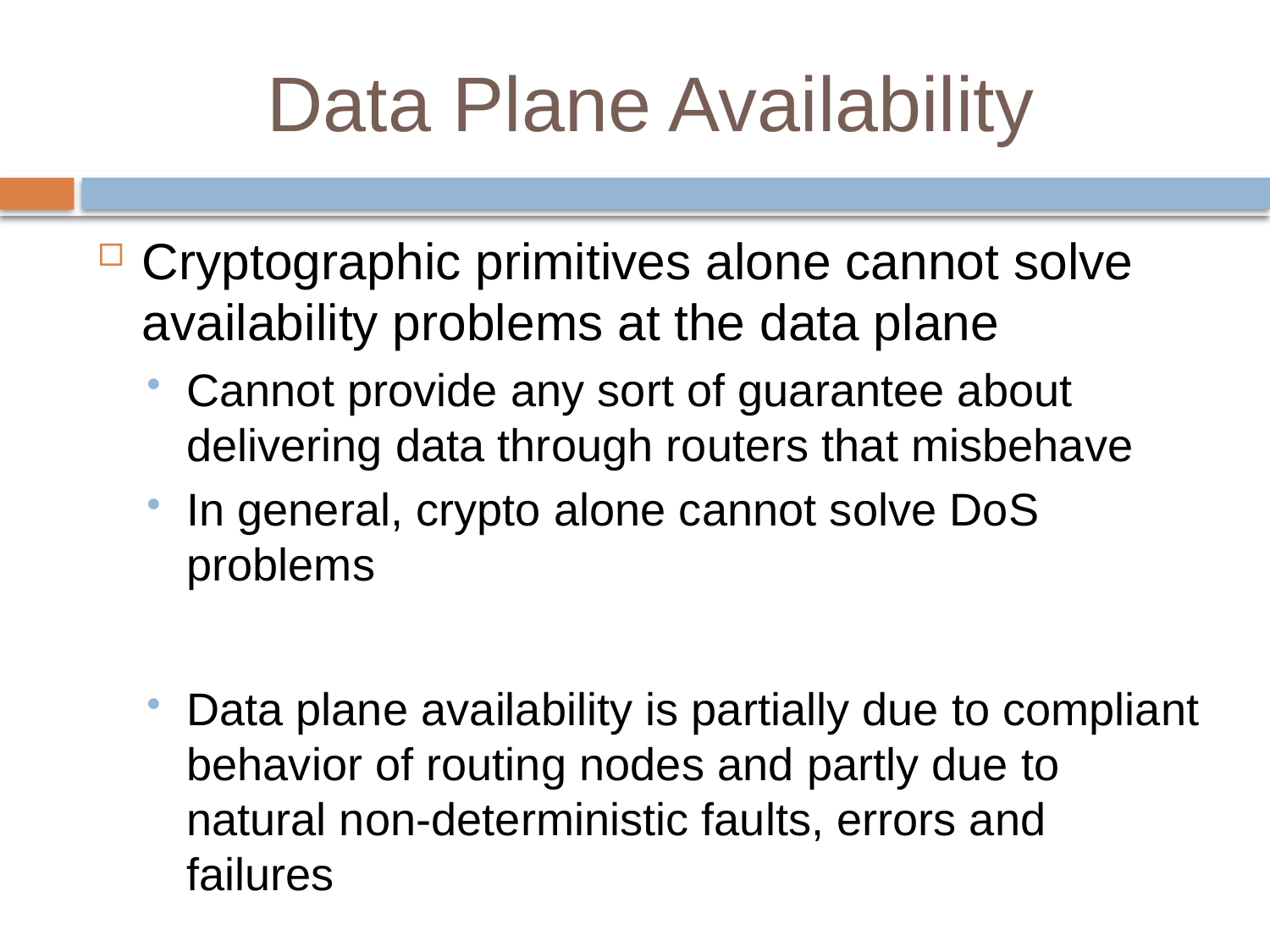

# Data Plane Availability
Cryptographic primitives alone cannot solve availability problems at the data plane
Cannot provide any sort of guarantee about delivering data through routers that misbehave
In general, crypto alone cannot solve DoS problems

Data plane availability is partially due to compliant behavior of routing nodes and partly due to natural non-deterministic faults, errors and failures